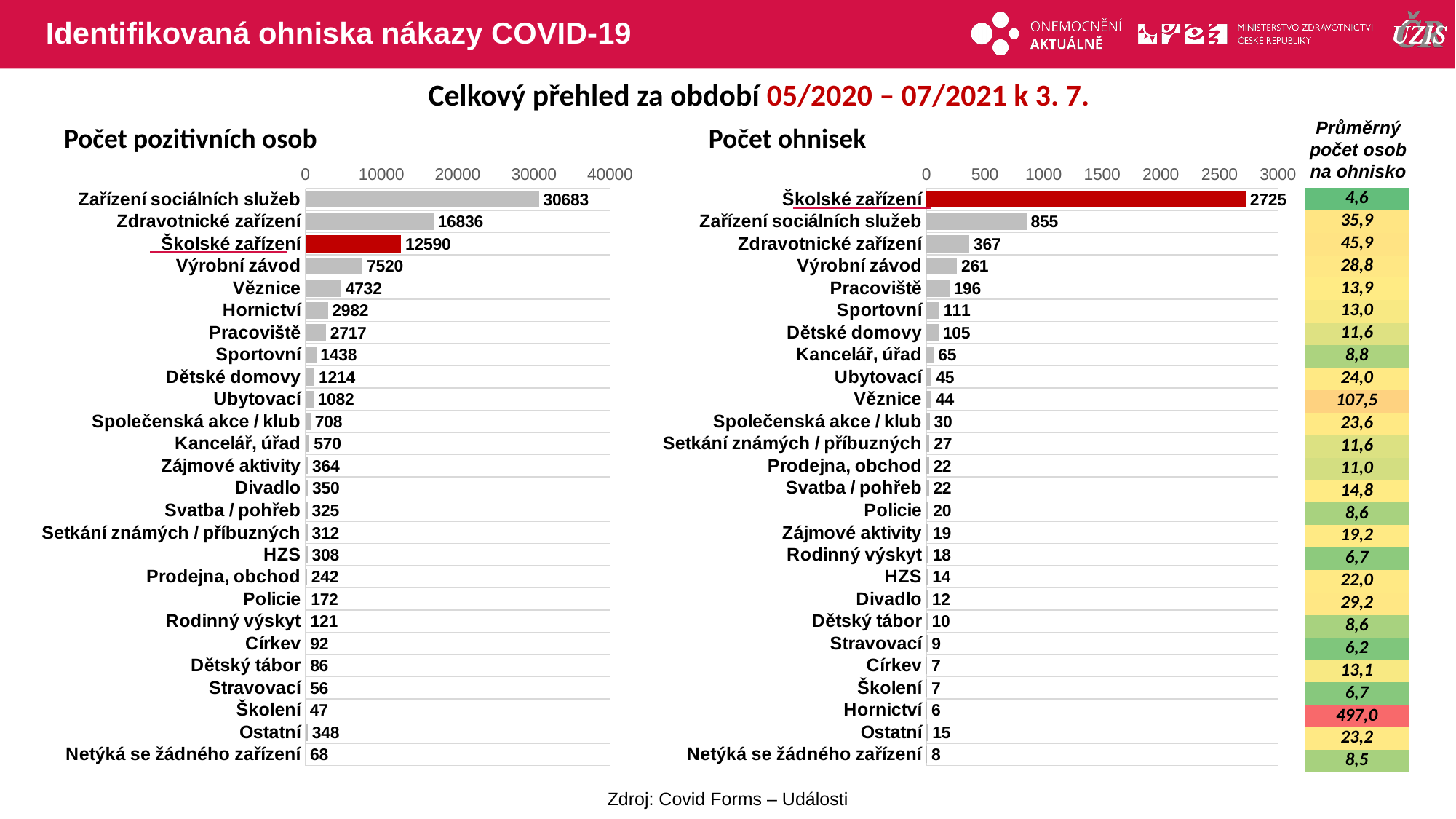

# Identifikovaná ohniska nákazy COVID-19
Celkový přehled za období 05/2020 – 07/2021 k 3. 7.
Průměrný počet osob na ohnisko
Počet pozitivních osob
Počet ohnisek

### Chart

| Category | osoby |
|---|---|
| Zařízení sociálních služeb | 30683.0 |
| Zdravotnické zařízení | 16836.0 |
| Školské zařízení | 12590.0 |
| Výrobní závod | 7520.0 |
| Věznice | 4732.0 |
| Hornictví | 2982.0 |
| Pracoviště | 2717.0 |
| Sportovní | 1438.0 |
| Dětské domovy | 1214.0 |
| Ubytovací | 1082.0 |
| Společenská akce / klub | 708.0 |
| Kancelář, úřad | 570.0 |
| Zájmové aktivity | 364.0 |
| Divadlo | 350.0 |
| Svatba / pohřeb | 325.0 |
| Setkání známých / příbuzných | 312.0 |
| HZS | 308.0 |
| Prodejna, obchod | 242.0 |
| Policie | 172.0 |
| Rodinný výskyt | 121.0 |
| Církev | 92.0 |
| Dětský tábor | 86.0 |
| Stravovací | 56.0 |
| Školení | 47.0 |
| Ostatní | 348.0 |
| Netýká se žádného zařízení | 68.0 |

### Chart

| Category | ohniska |
|---|---|
| Školské zařízení | 2725.0 |
| Zařízení sociálních služeb | 855.0 |
| Zdravotnické zařízení | 367.0 |
| Výrobní závod | 261.0 |
| Pracoviště | 196.0 |
| Sportovní | 111.0 |
| Dětské domovy | 105.0 |
| Kancelář, úřad | 65.0 |
| Ubytovací | 45.0 |
| Věznice | 44.0 |
| Společenská akce / klub | 30.0 |
| Setkání známých / příbuzných | 27.0 |
| Prodejna, obchod | 22.0 |
| Svatba / pohřeb | 22.0 |
| Policie | 20.0 |
| Zájmové aktivity | 19.0 |
| Rodinný výskyt | 18.0 |
| HZS | 14.0 |
| Divadlo | 12.0 |
| Dětský tábor | 10.0 |
| Stravovací | 9.0 |
| Církev | 7.0 |
| Školení | 7.0 |
| Hornictví | 6.0 |
| Ostatní | 15.0 |
| Netýká se žádného zařízení | 8.0 |
| 4,6 |
| --- |
| 35,9 |
| 45,9 |
| 28,8 |
| 13,9 |
| 13,0 |
| 11,6 |
| 8,8 |
| 24,0 |
| 107,5 |
| 23,6 |
| 11,6 |
| 11,0 |
| 14,8 |
| 8,6 |
| 19,2 |
| 6,7 |
| 22,0 |
| 29,2 |
| 8,6 |
| 6,2 |
| 13,1 |
| 6,7 |
| 497,0 |
| 23,2 |
| 8,5 |
Zdroj: Covid Forms – Události